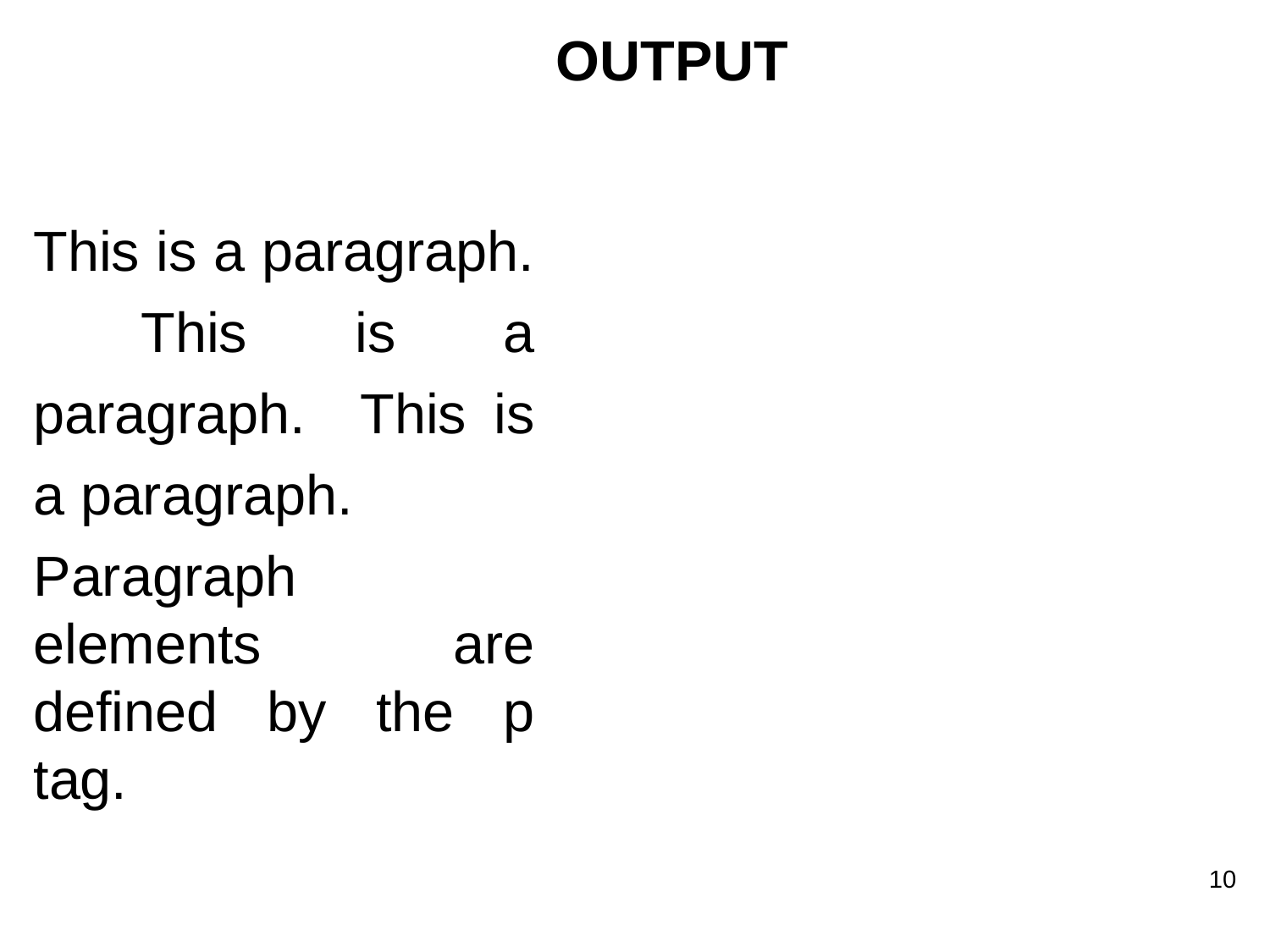

# OUTPUT
This is a paragraph.  This is a paragraph.  This is a paragraph.
Paragraph elements are defined by the p tag.
10